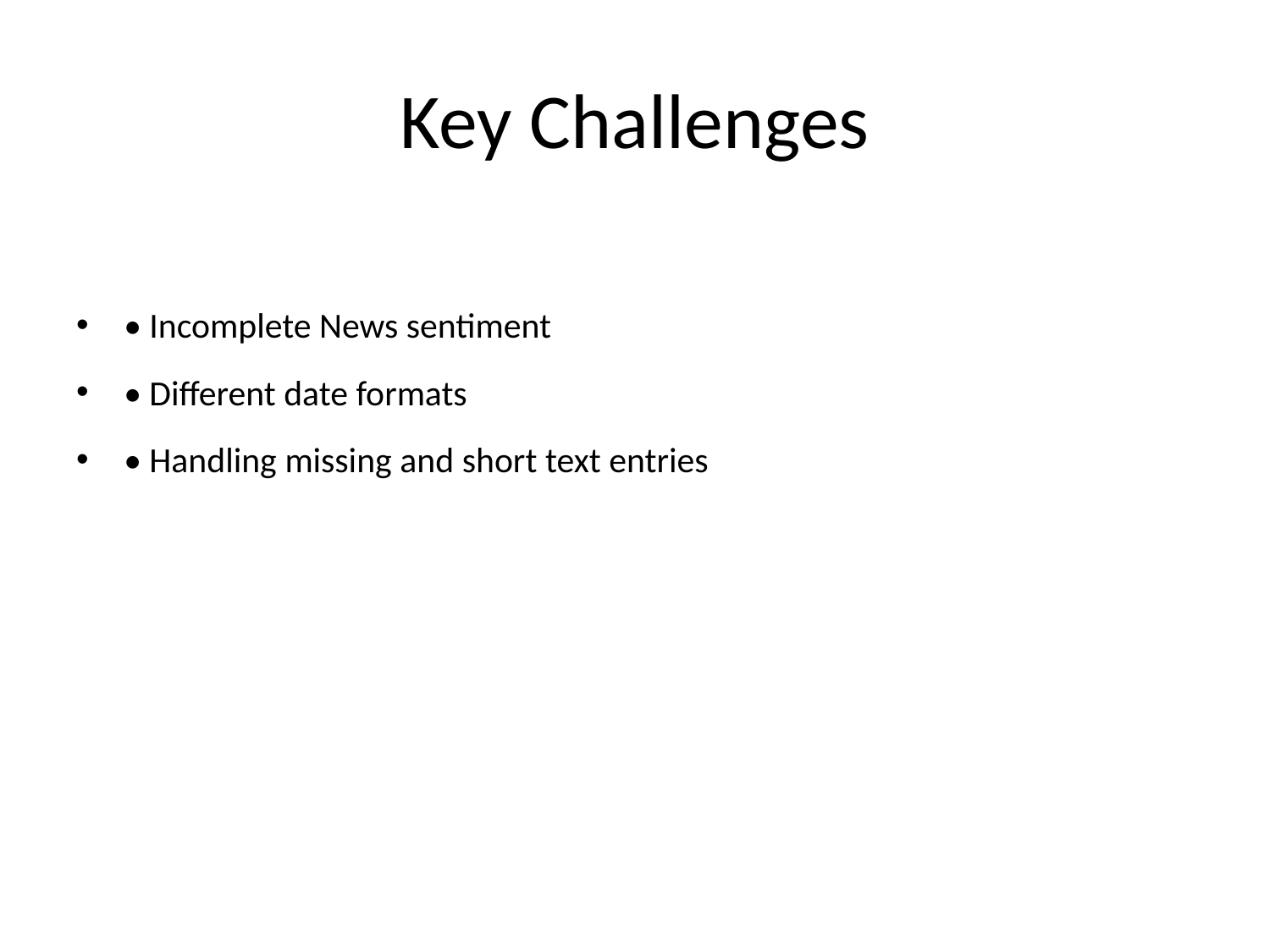

# Key Challenges

• Incomplete News sentiment
• Different date formats
• Handling missing and short text entries